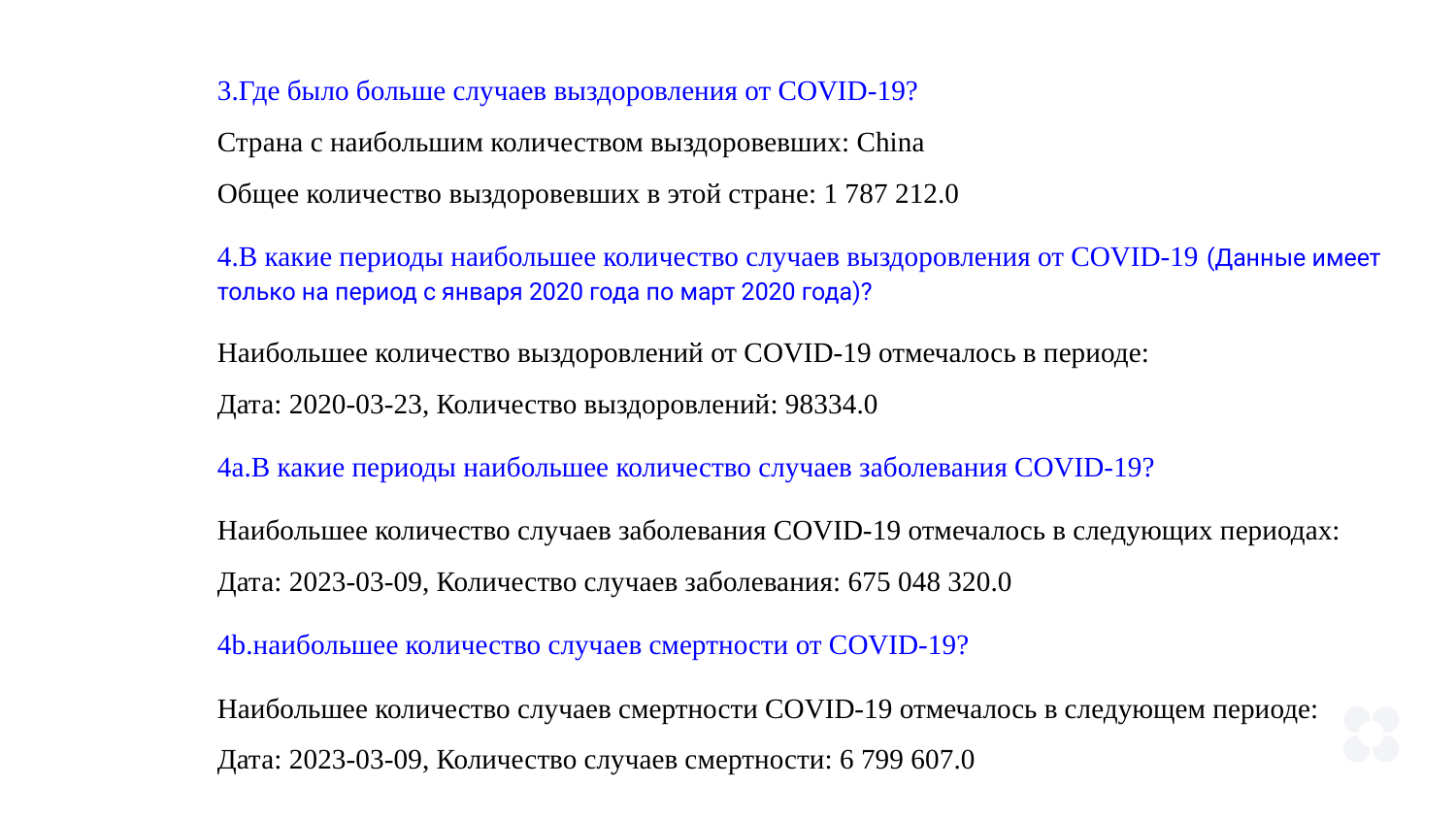

3.Где было больше случаев выздоровления от COVID-19?
Страна с наибольшим количеством выздоровевших: China
Общее количество выздоровевших в этой стране: 1 787 212.0
4.В какие периоды наибольшее количество случаев выздоровления от COVID-19 (Данные имеет только на период с января 2020 года по март 2020 года)?
Наибольшее количество выздоровлений от COVID-19 отмечалось в периоде:
Дата: 2020-03-23, Количество выздоровлений: 98334.0
4a.В какие периоды наибольшее количество случаев заболевания COVID-19?
Наибольшее количество случаев заболевания COVID-19 отмечалось в следующих периодах:
Дата: 2023-03-09, Количество случаев заболевания: 675 048 320.0
4b.наибольшее количество случаев смертности от COVID-19?
Наибольшее количество случаев смертности COVID-19 отмечалось в следующем периоде:
Дата: 2023-03-09, Количество случаев смертности: 6 799 607.0